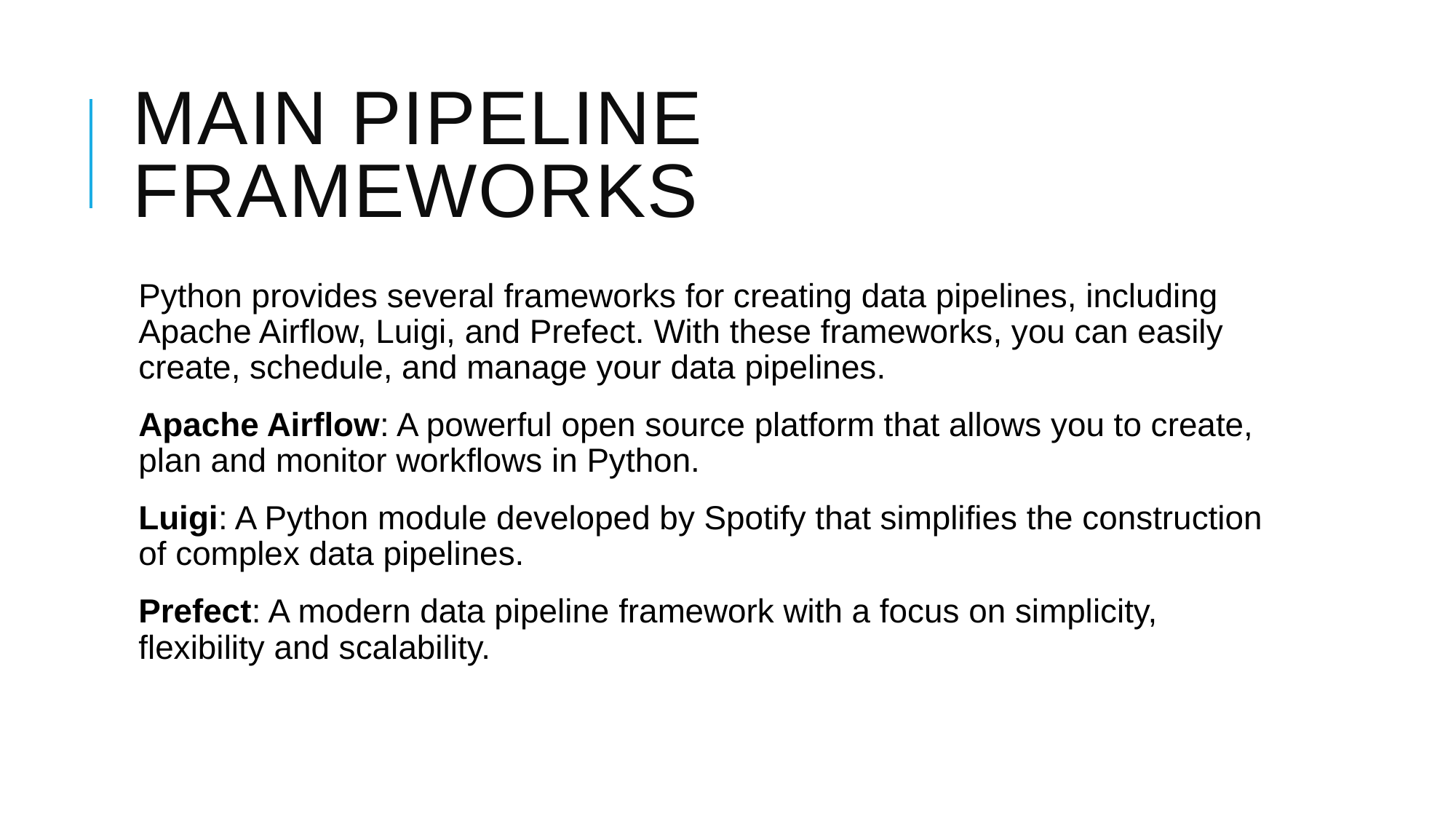

# Main pipeline frameworks
Python provides several frameworks for creating data pipelines, including Apache Airflow, Luigi, and Prefect. With these frameworks, you can easily create, schedule, and manage your data pipelines.
Apache Airflow: A powerful open source platform that allows you to create, plan and monitor workflows in Python.
Luigi: A Python module developed by Spotify that simplifies the construction of complex data pipelines.
Prefect: A modern data pipeline framework with a focus on simplicity, flexibility and scalability.